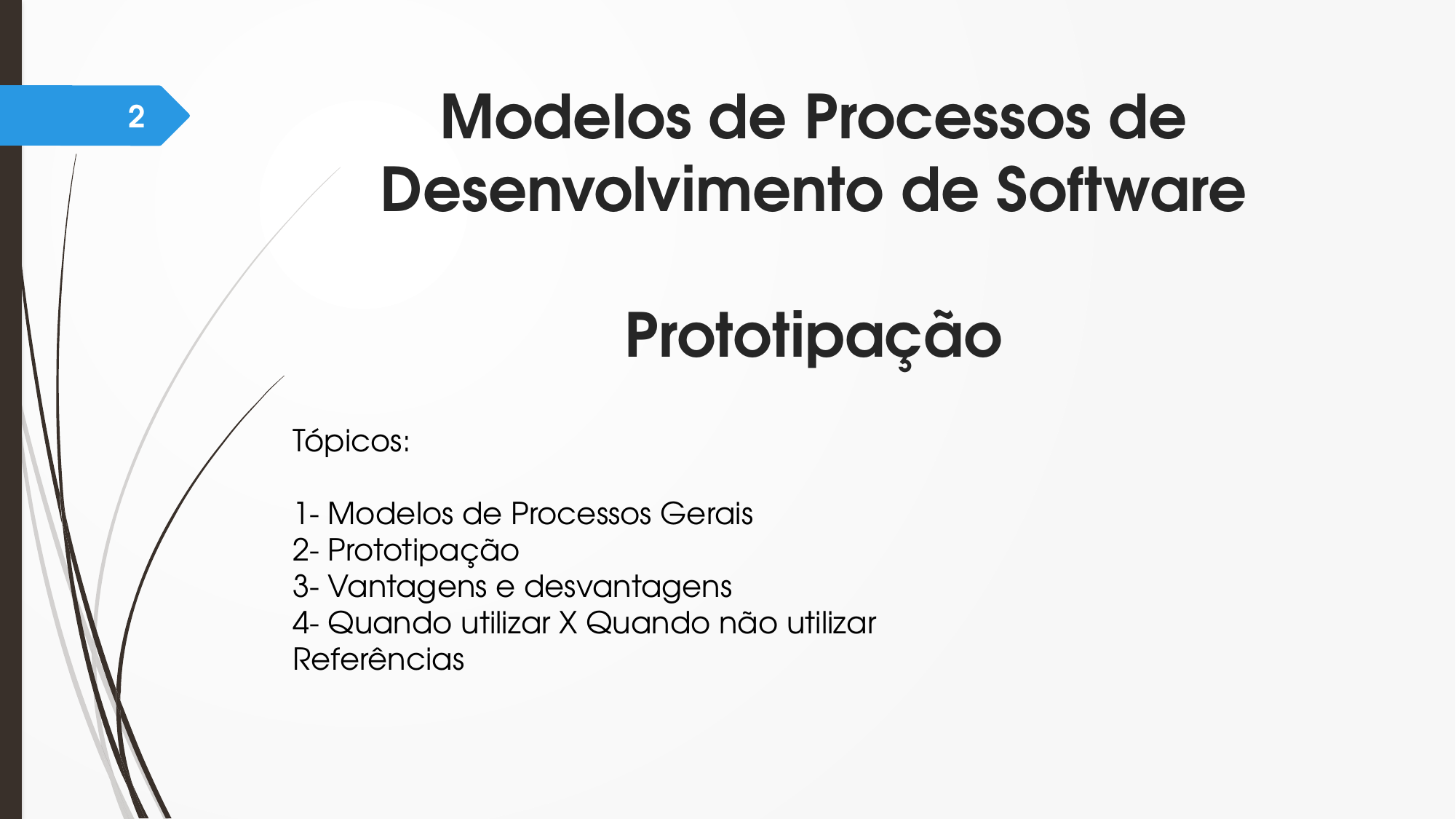

Modelos de Processos de Desenvolvimento de Software
Prototipação
2
# Tópicos: 1- Modelos de Processos Gerais 2- Prototipação 3- Vantagens e desvantagens 4- Quando utilizar X Quando não utilizar Referências